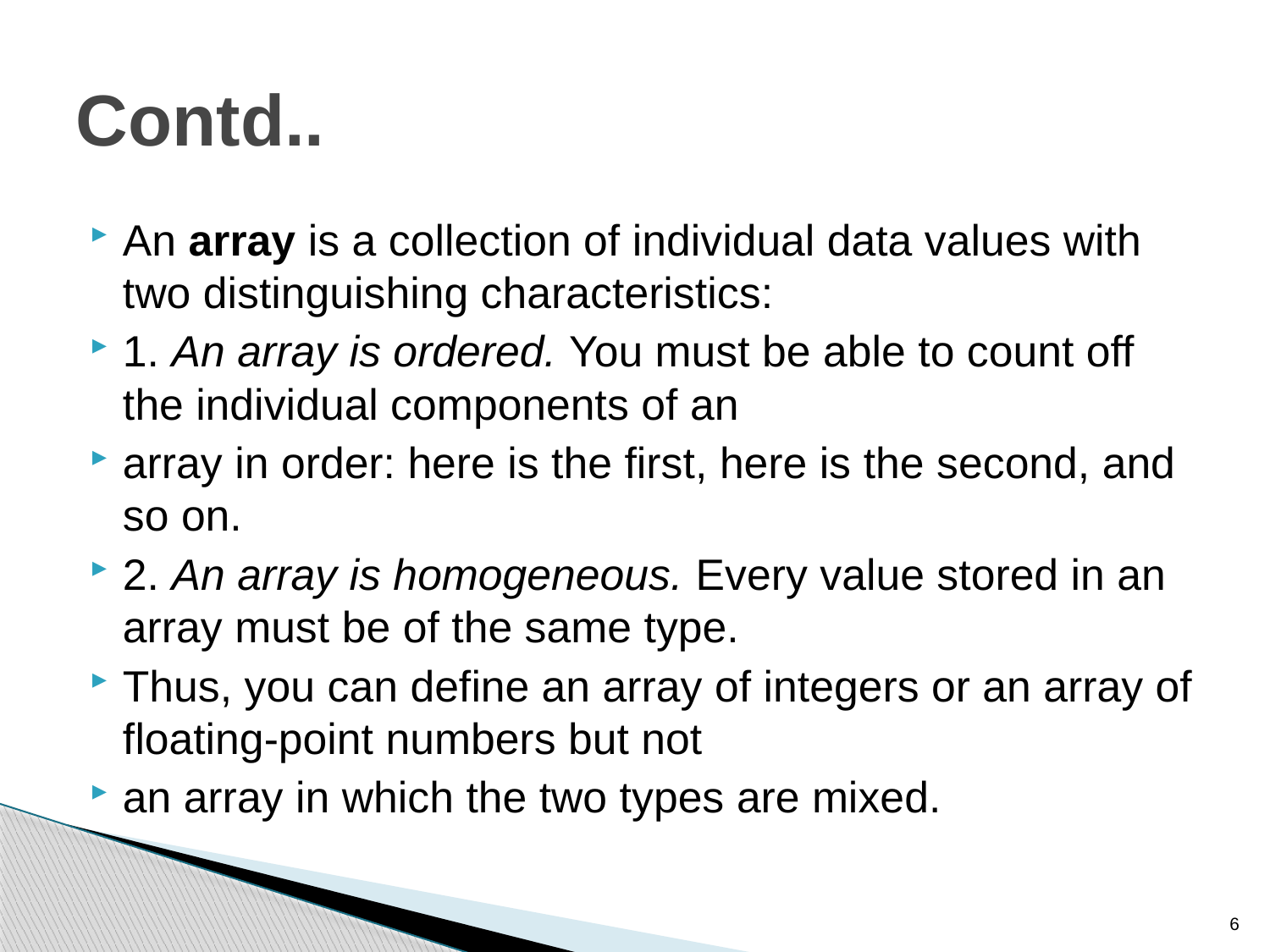

# Contd..
An array is a collection of individual data values with two distinguishing characteristics:
1. An array is ordered. You must be able to count off the individual components of an
array in order: here is the first, here is the second, and so on.
2. An array is homogeneous. Every value stored in an array must be of the same type.
Thus, you can define an array of integers or an array of floating-point numbers but not
an array in which the two types are mixed.
6